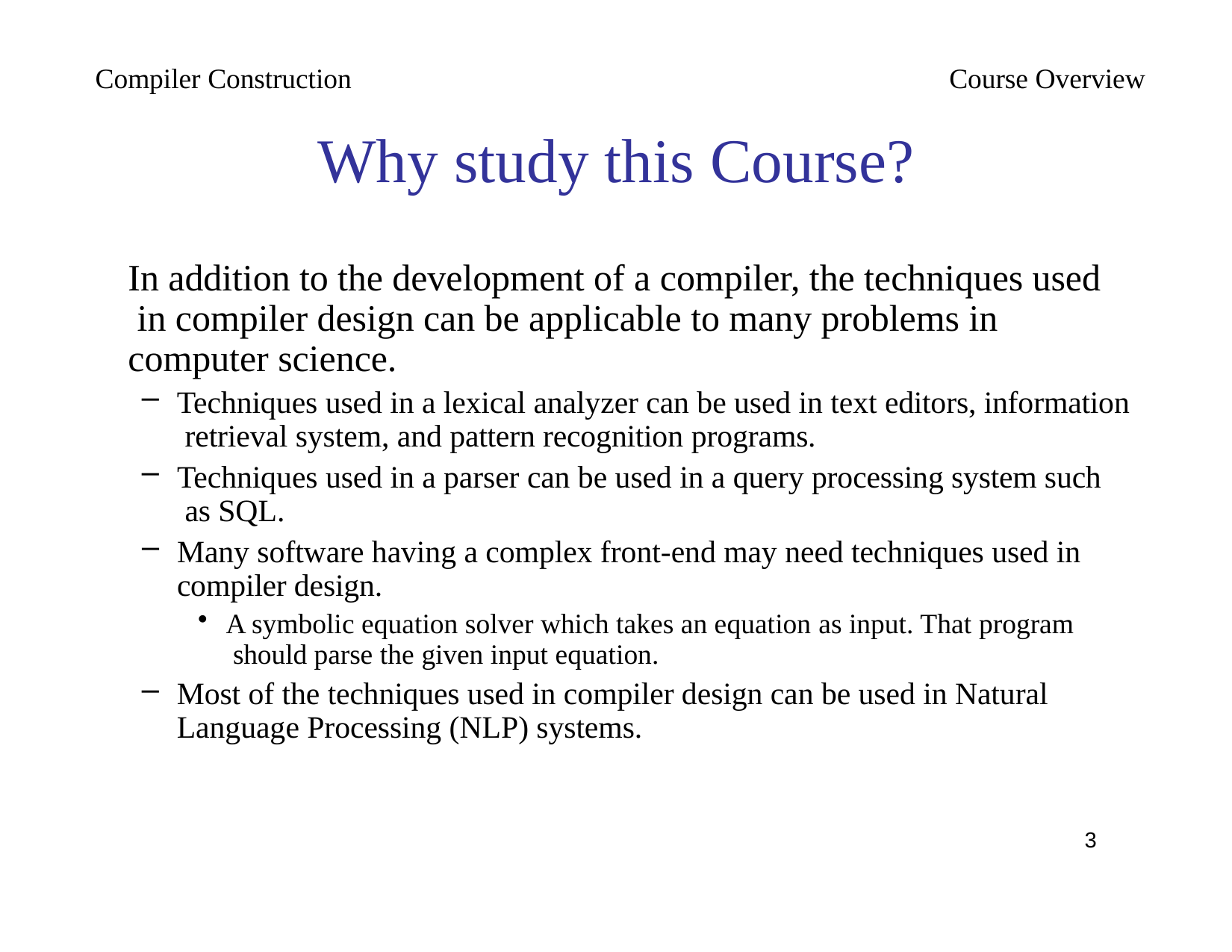

Compiler Construction
Course Overview
# Why study this Course?
In addition to the development of a compiler, the techniques used  in compiler design can be applicable to many problems in  computer science.
Techniques used in a lexical analyzer can be used in text editors, information  retrieval system, and pattern recognition programs.
Techniques used in a parser can be used in a query processing system such  as SQL.
Many software having a complex front-end may need techniques used in  compiler design.
A symbolic equation solver which takes an equation as input. That program  should parse the given input equation.
Most of the techniques used in compiler design can be used in Natural  Language Processing (NLP) systems.
3